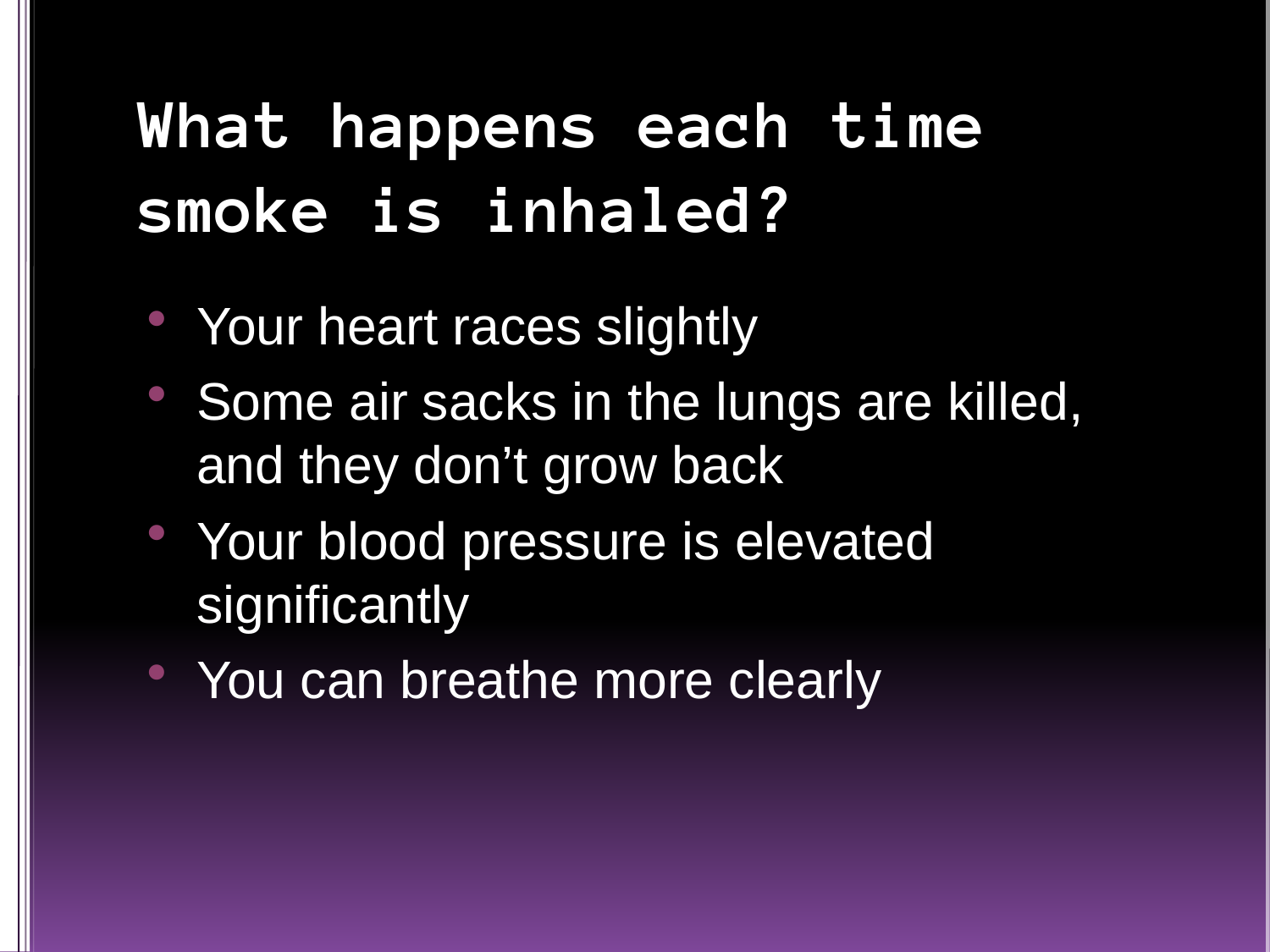

# What happens each time smoke is inhaled?
Your heart races slightly
Some air sacks in the lungs are killed, and they don’t grow back
Your blood pressure is elevated significantly
You can breathe more clearly